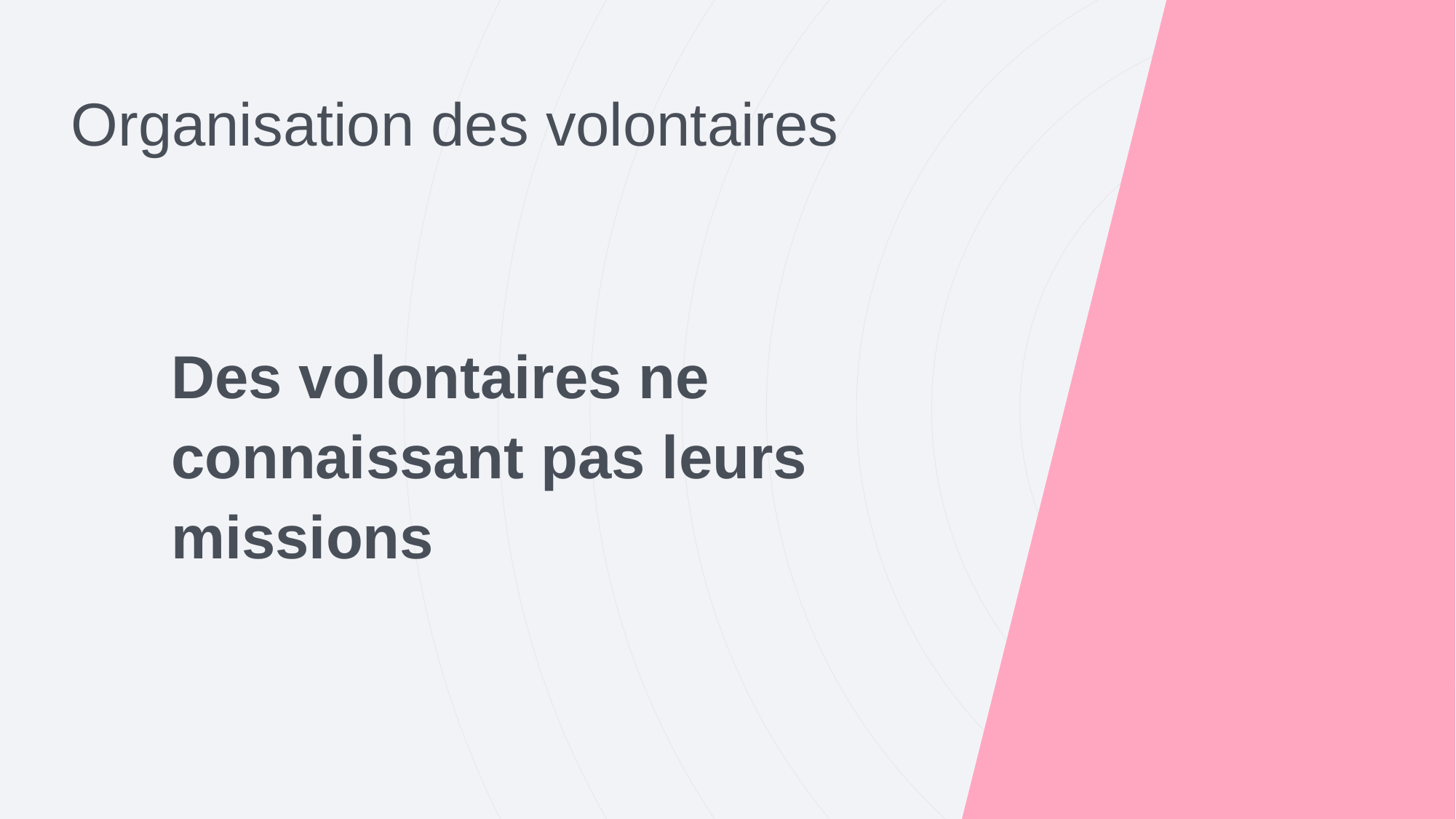

Organisation des volontaires
Des volontaires ne connaissant pas leurs missions